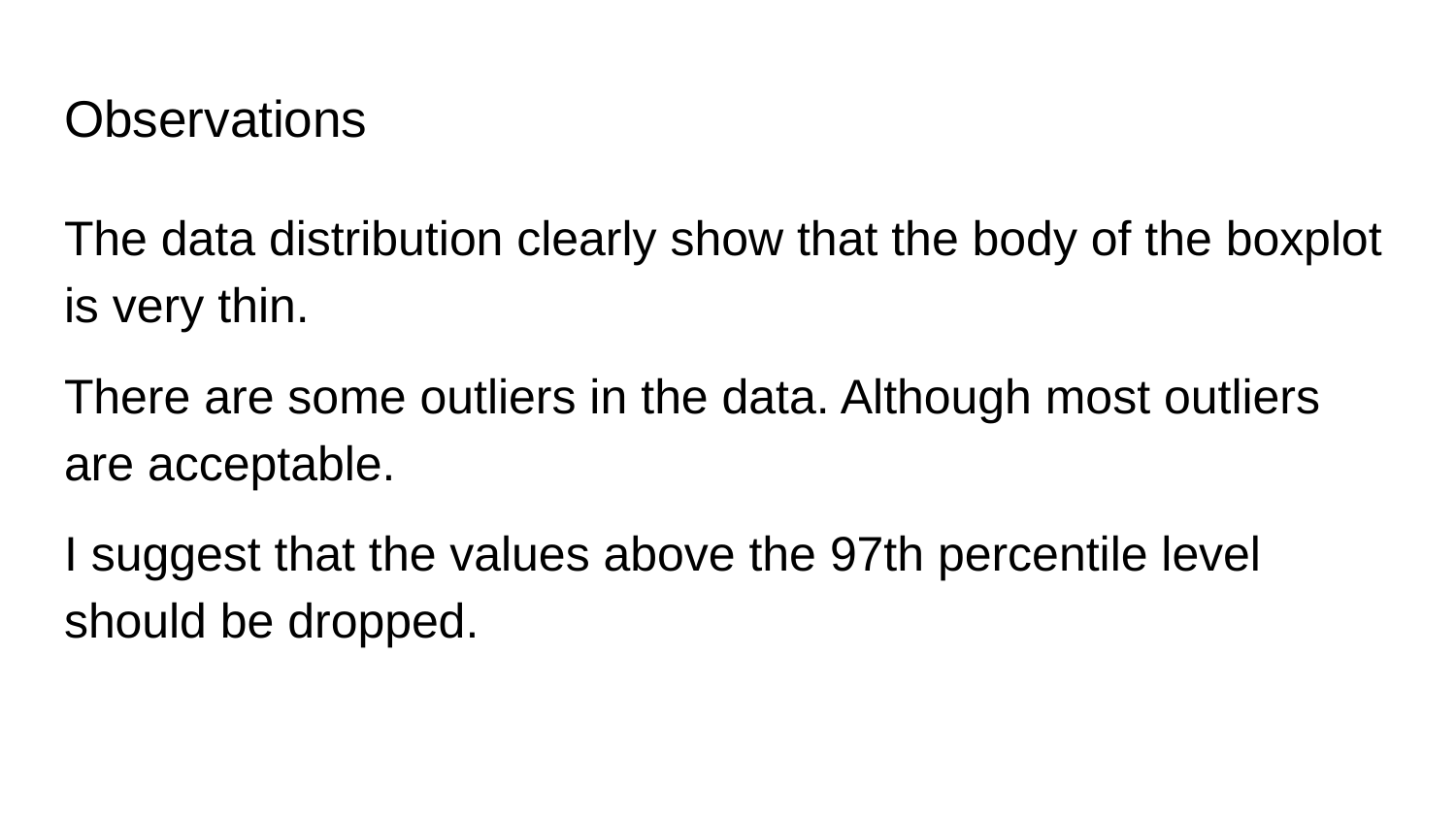

# Observations
The data distribution clearly show that the body of the boxplot is very thin.
There are some outliers in the data. Although most outliers are acceptable.
I suggest that the values above the 97th percentile level should be dropped.